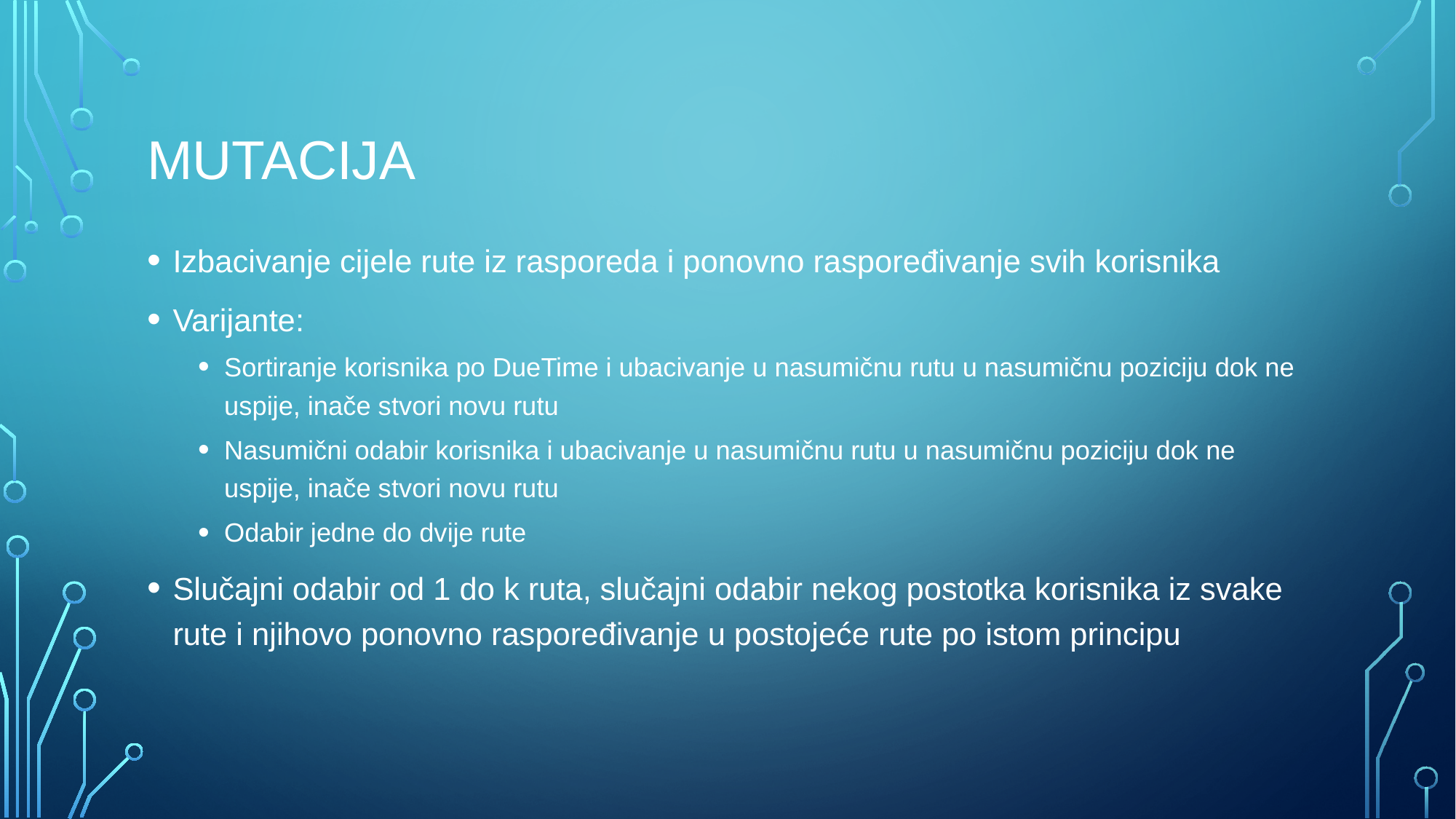

# Mutacija
Izbacivanje cijele rute iz rasporeda i ponovno raspoređivanje svih korisnika
Varijante:
Sortiranje korisnika po DueTime i ubacivanje u nasumičnu rutu u nasumičnu poziciju dok ne uspije, inače stvori novu rutu
Nasumični odabir korisnika i ubacivanje u nasumičnu rutu u nasumičnu poziciju dok ne uspije, inače stvori novu rutu
Odabir jedne do dvije rute
Slučajni odabir od 1 do k ruta, slučajni odabir nekog postotka korisnika iz svake rute i njihovo ponovno raspoređivanje u postojeće rute po istom principu